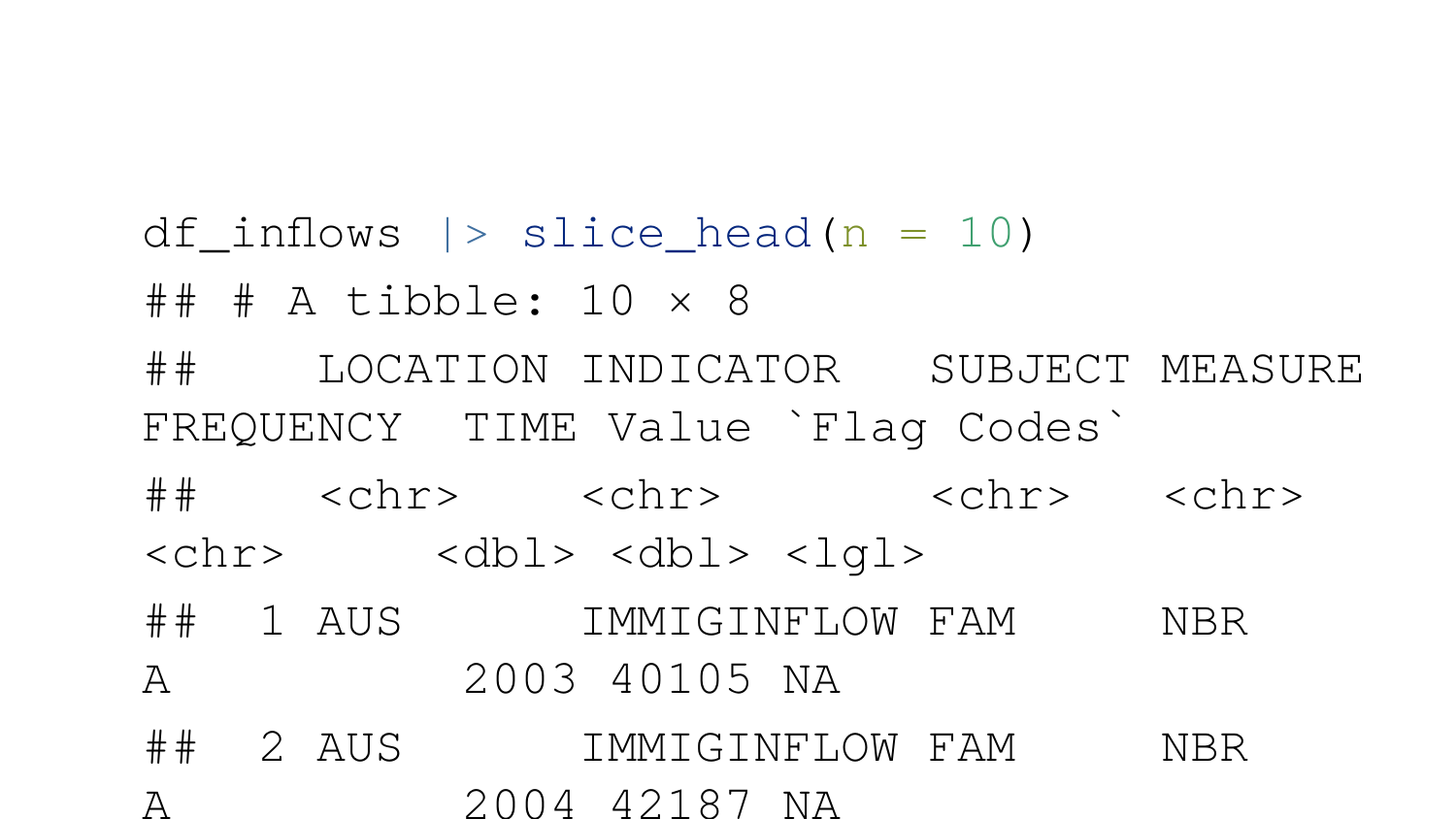

df_inflows |> slice_head(n = 10)
## # A tibble: 10 × 8
##    LOCATION INDICATOR   SUBJECT MEASURE FREQUENCY  TIME Value `Flag Codes`
##    <chr>    <chr>       <chr>   <chr>   <chr>     <dbl> <dbl> <lgl>
##  1 AUS      IMMIGINFLOW FAM     NBR     A          2003 40105 NA
##  2 AUS      IMMIGINFLOW FAM     NBR     A          2004 42187 NA
##  3 AUS      IMMIGINFLOW FAM     NBR     A          2005 43747 NA
##  4 AUS      IMMIGINFLOW FAM     NBR     A          2006 45943 NA
##  5 AUS      IMMIGINFLOW FAM     NBR     A          2007 48769 NA
##  6 AUS      IMMIGINFLOW FAM     NBR     A          2008 49870 NA
##  7 AUS      IMMIGINFLOW FAM     NBR     A          2009 56366 NA
##  8 AUS      IMMIGINFLOW FAM     NBR     A          2010 60254 NA
##  9 AUS      IMMIGINFLOW FAM     NBR     A          2011 54543 NA
## 10 AUS      IMMIGINFLOW FAM     NBR     A          2012 58604 NA